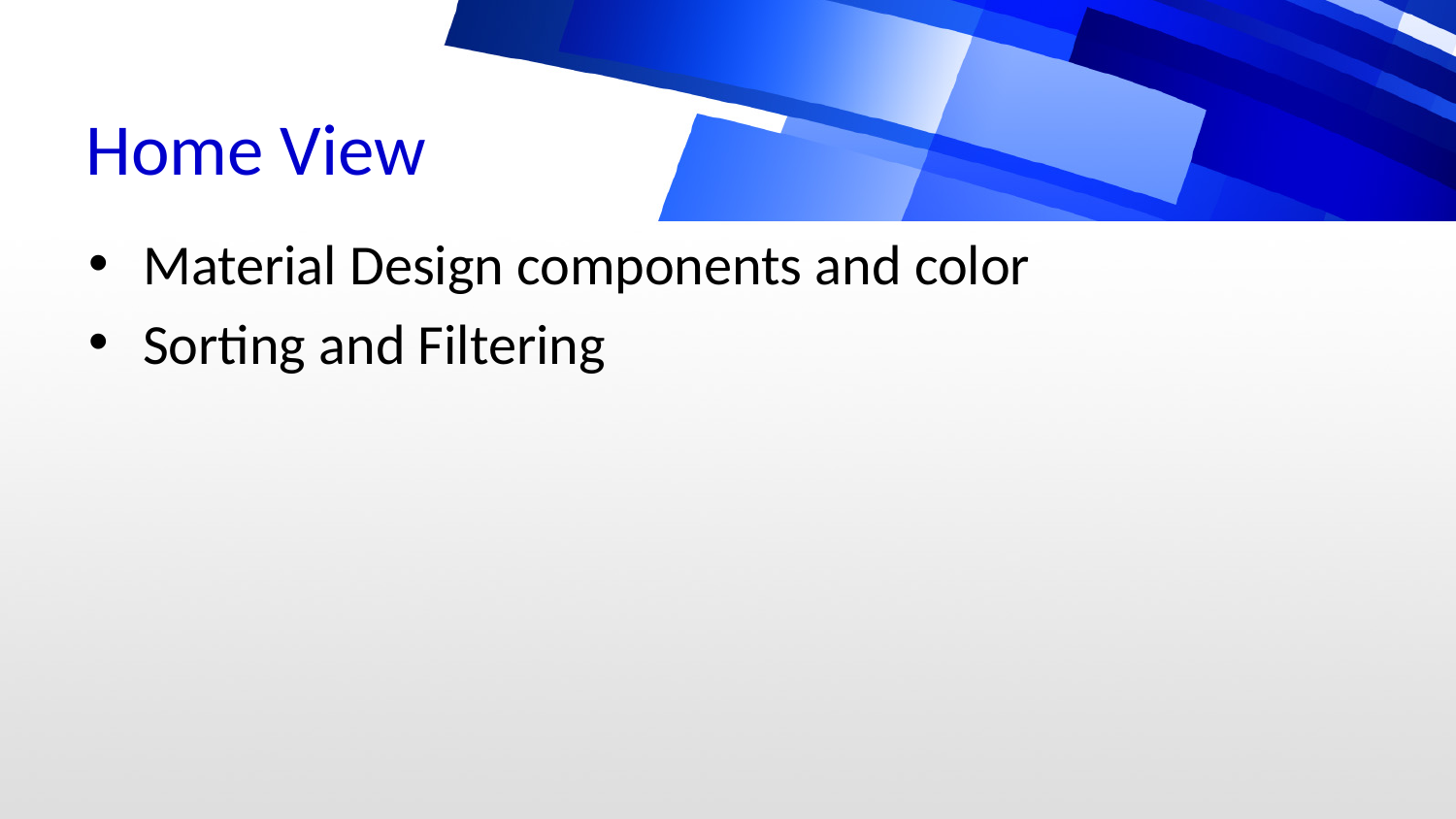

# Home View
Material Design components and color
Sorting and Filtering